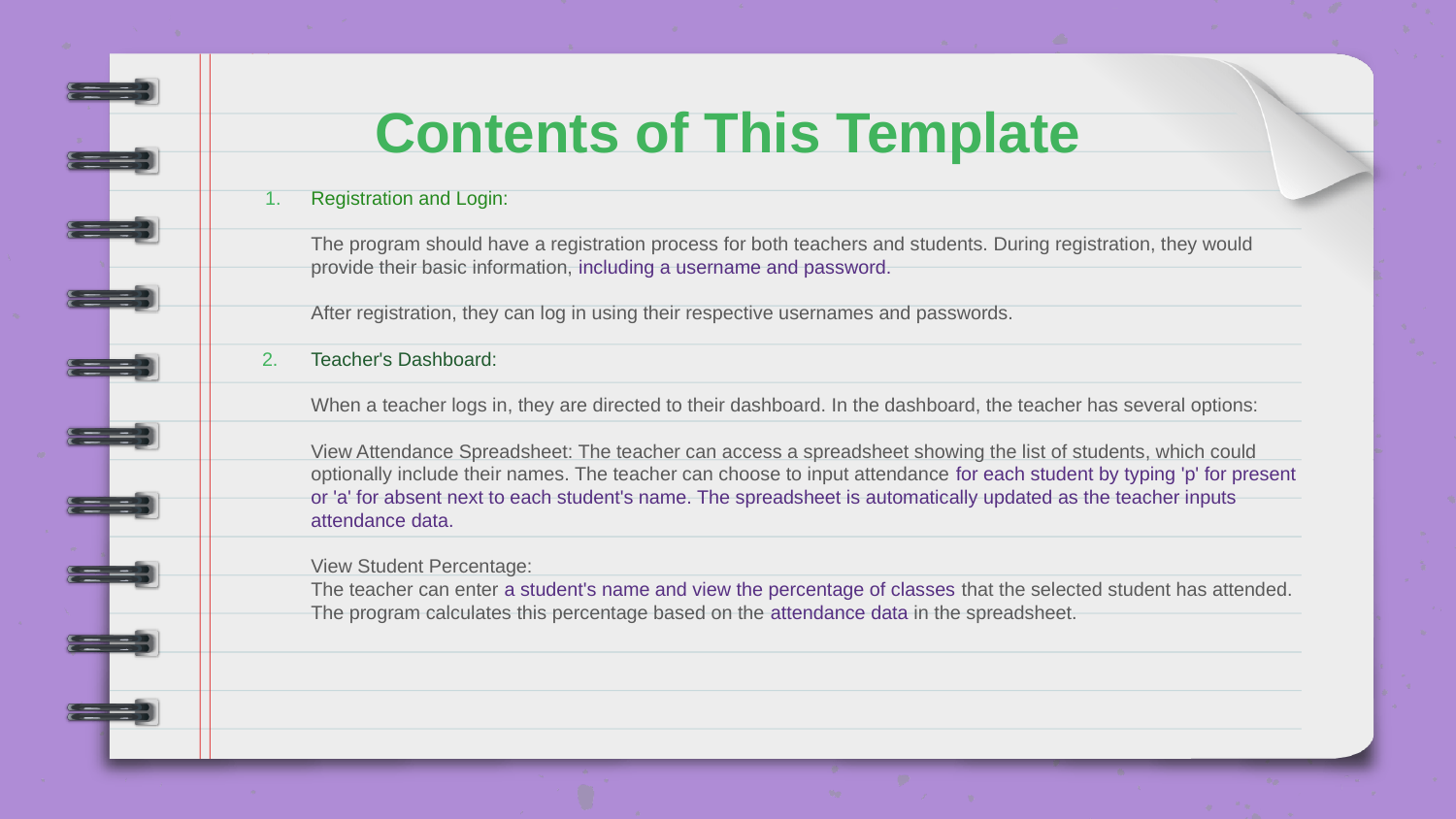

# Contents of This Template

Registration and Login:
The program should have a registration process for both teachers and students. During registration, they would provide their basic information, including a username and password.
After registration, they can log in using their respective usernames and passwords.
Teacher's Dashboard:
When a teacher logs in, they are directed to their dashboard. In the dashboard, the teacher has several options:
View Attendance Spreadsheet: The teacher can access a spreadsheet showing the list of students, which could optionally include their names. The teacher can choose to input attendance for each student by typing 'p' for present or 'a' for absent next to each student's name. The spreadsheet is automatically updated as the teacher inputs attendance data.
View Student Percentage:
The teacher can enter a student's name and view the percentage of classes that the selected student has attended. The program calculates this percentage based on the attendance data in the spreadsheet.